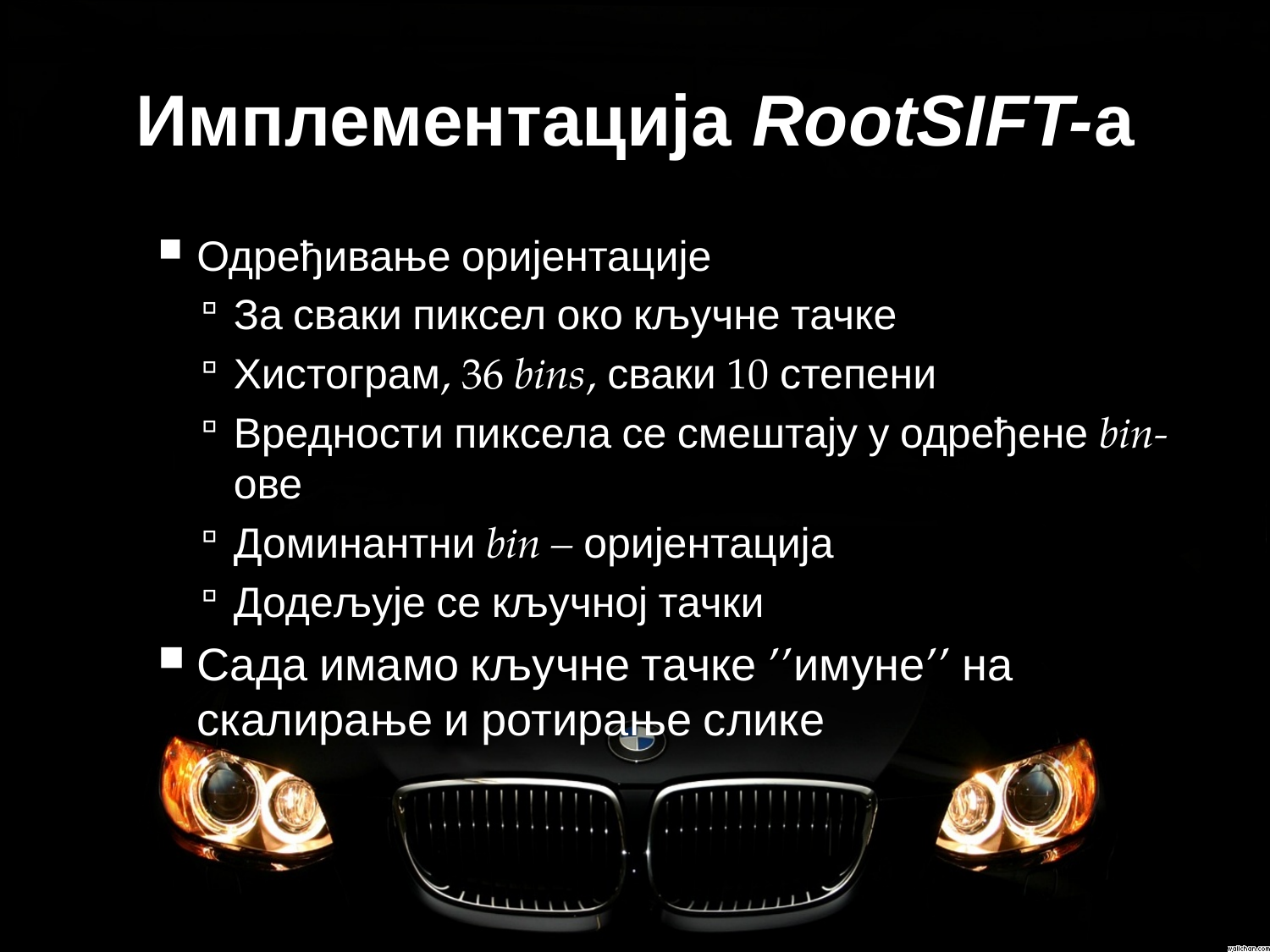

# Имплементација RootSIFT-a
Одређивање оријентације
За сваки пиксел око кључне тачке
Хистограм, 36 bins, сваки 10 степени
Вредности пиксела се смештају у одређене bin-ове
Доминантни bin – оријентација
Додељује се кључној тачки
Сада имамо кључне тачке ’’имуне’’ на скалирање и ротирање слике